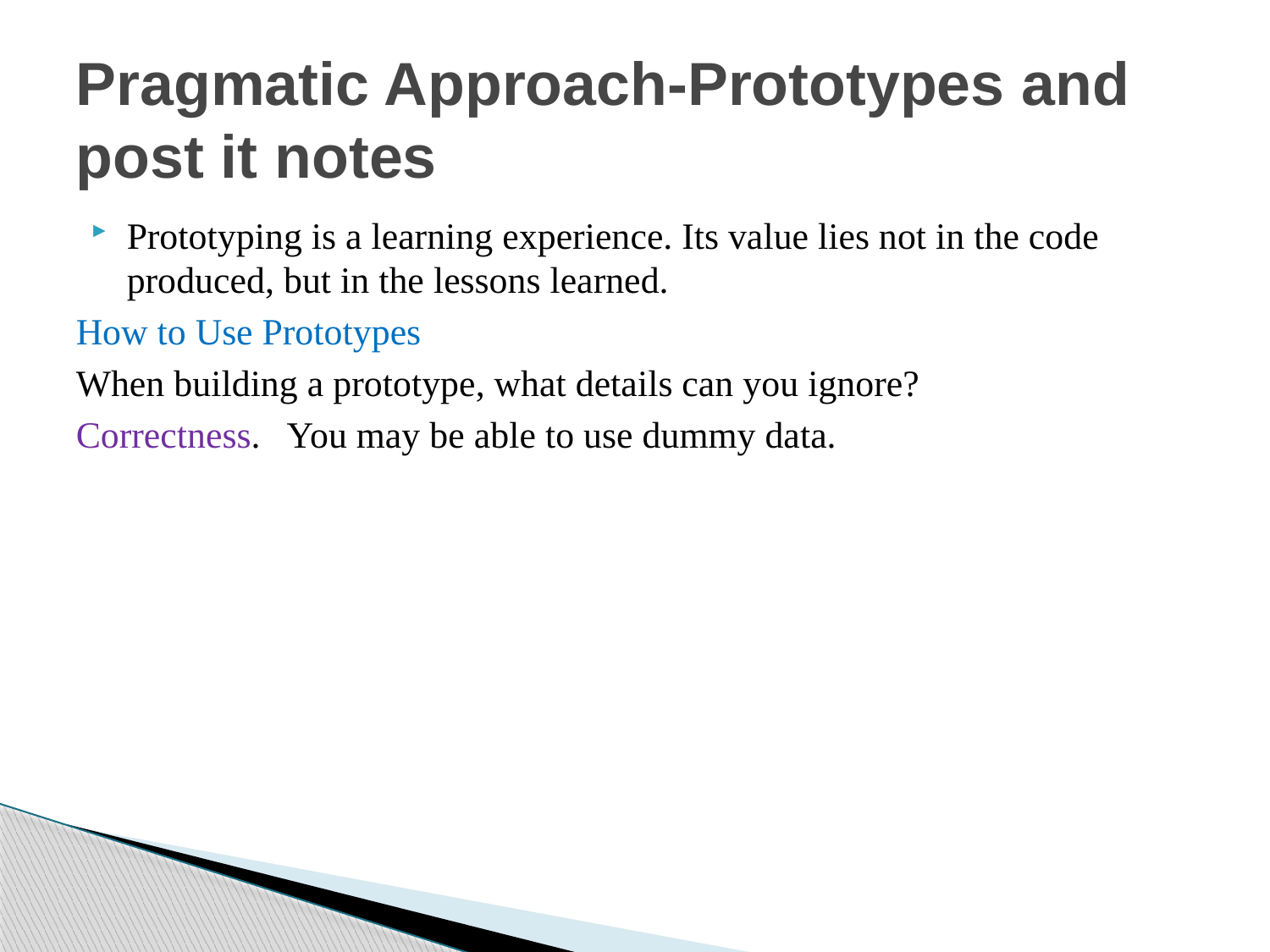

# Pragmatic Approach-Prototypes and post it notes
Prototyping is a learning experience. Its value lies not in the code produced, but in the lessons learned.
How to Use Prototypes
When building a prototype, what details can you ignore?
Correctness.   You may be able to use dummy data.